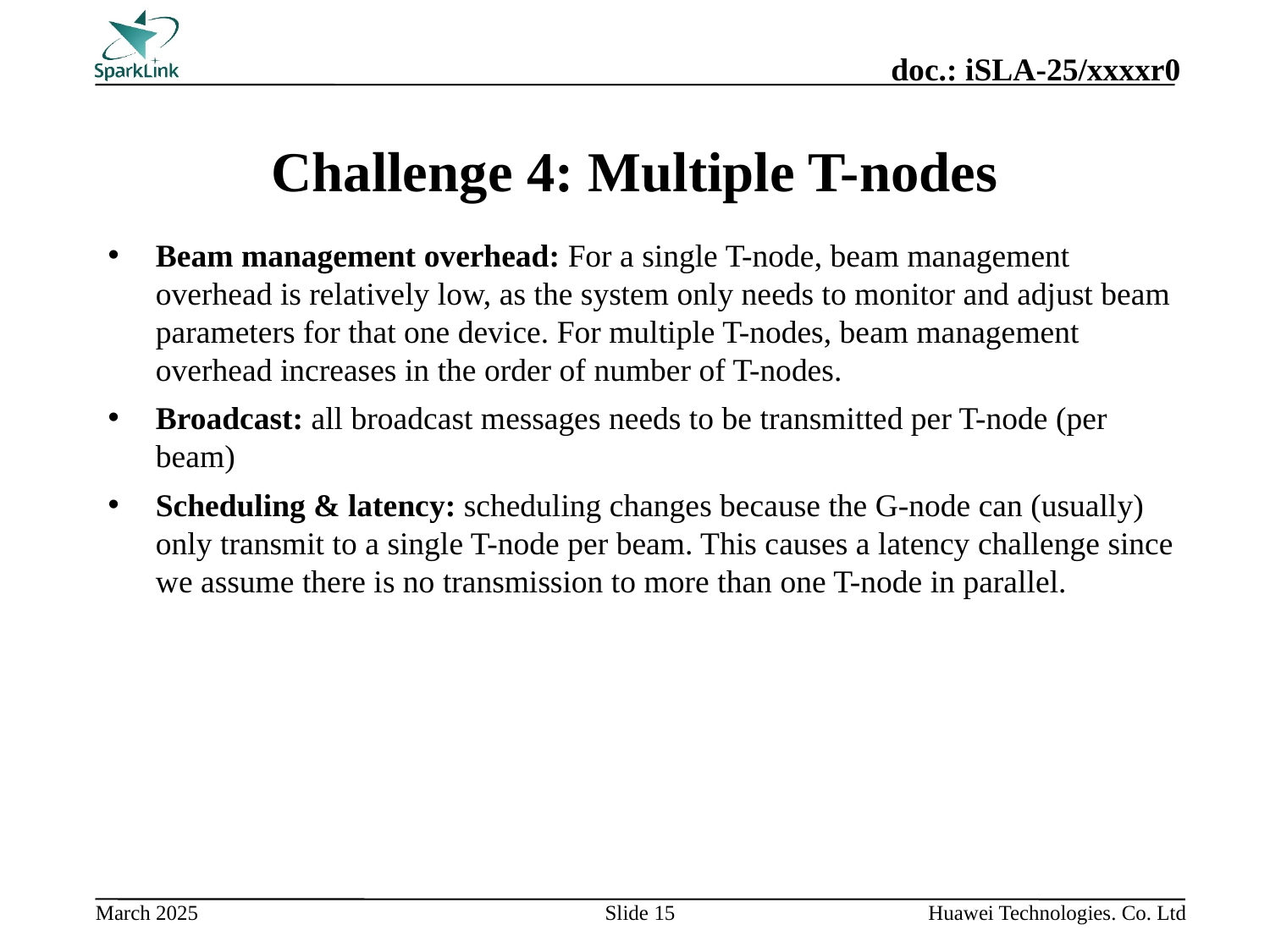

# Challenge 4: Multiple T-nodes
Beam management overhead: For a single T-node, beam management overhead is relatively low, as the system only needs to monitor and adjust beam parameters for that one device. For multiple T-nodes, beam management overhead increases in the order of number of T-nodes.
Broadcast: all broadcast messages needs to be transmitted per T-node (per beam)
Scheduling & latency: scheduling changes because the G-node can (usually) only transmit to a single T-node per beam. This causes a latency challenge since we assume there is no transmission to more than one T-node in parallel.

Slide 15